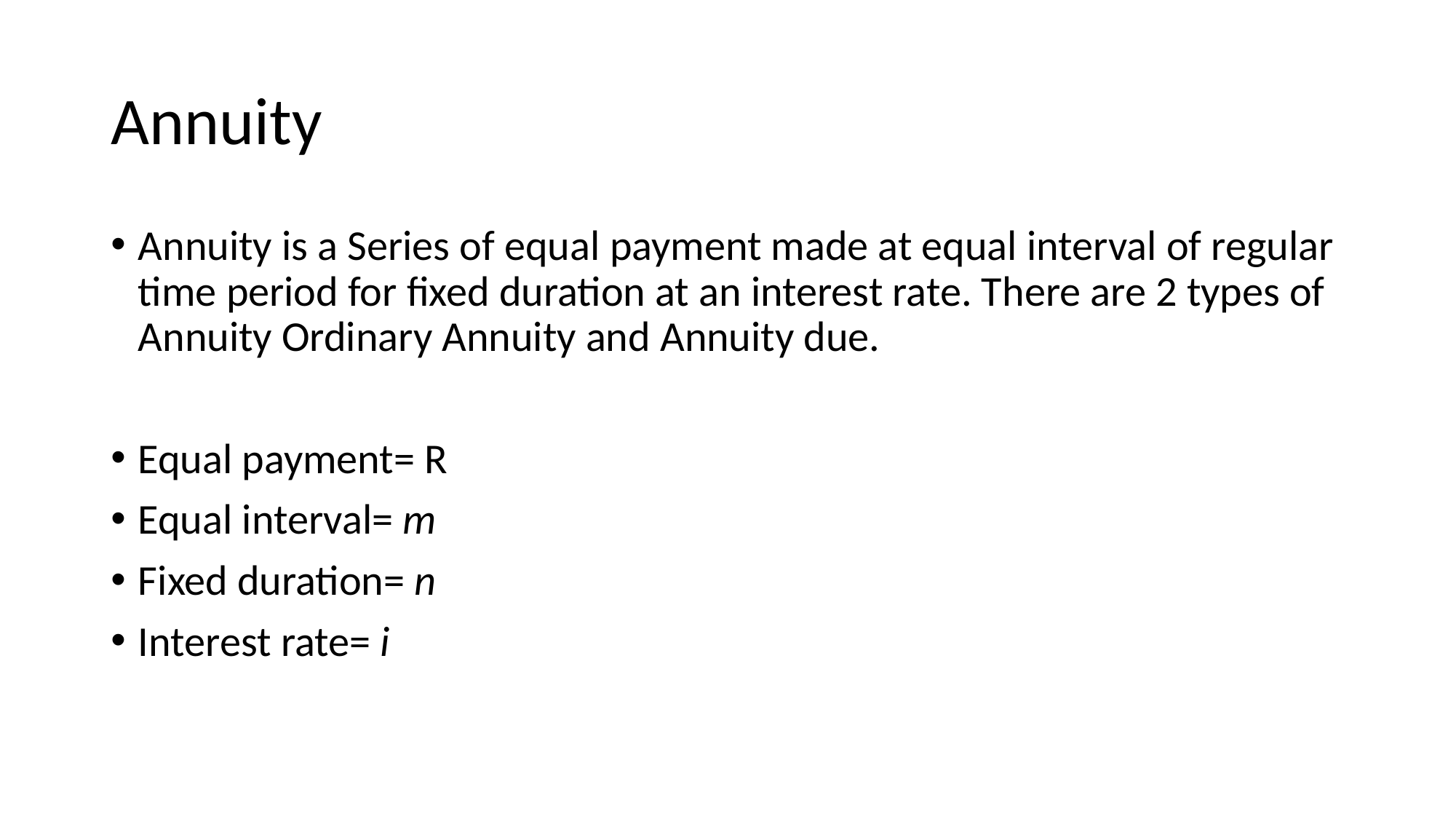

# Annuity
Annuity is a Series of equal payment made at equal interval of regular time period for fixed duration at an interest rate. There are 2 types of Annuity Ordinary Annuity and Annuity due.

Equal payment= R
Equal interval= m
Fixed duration= n
Interest rate= i